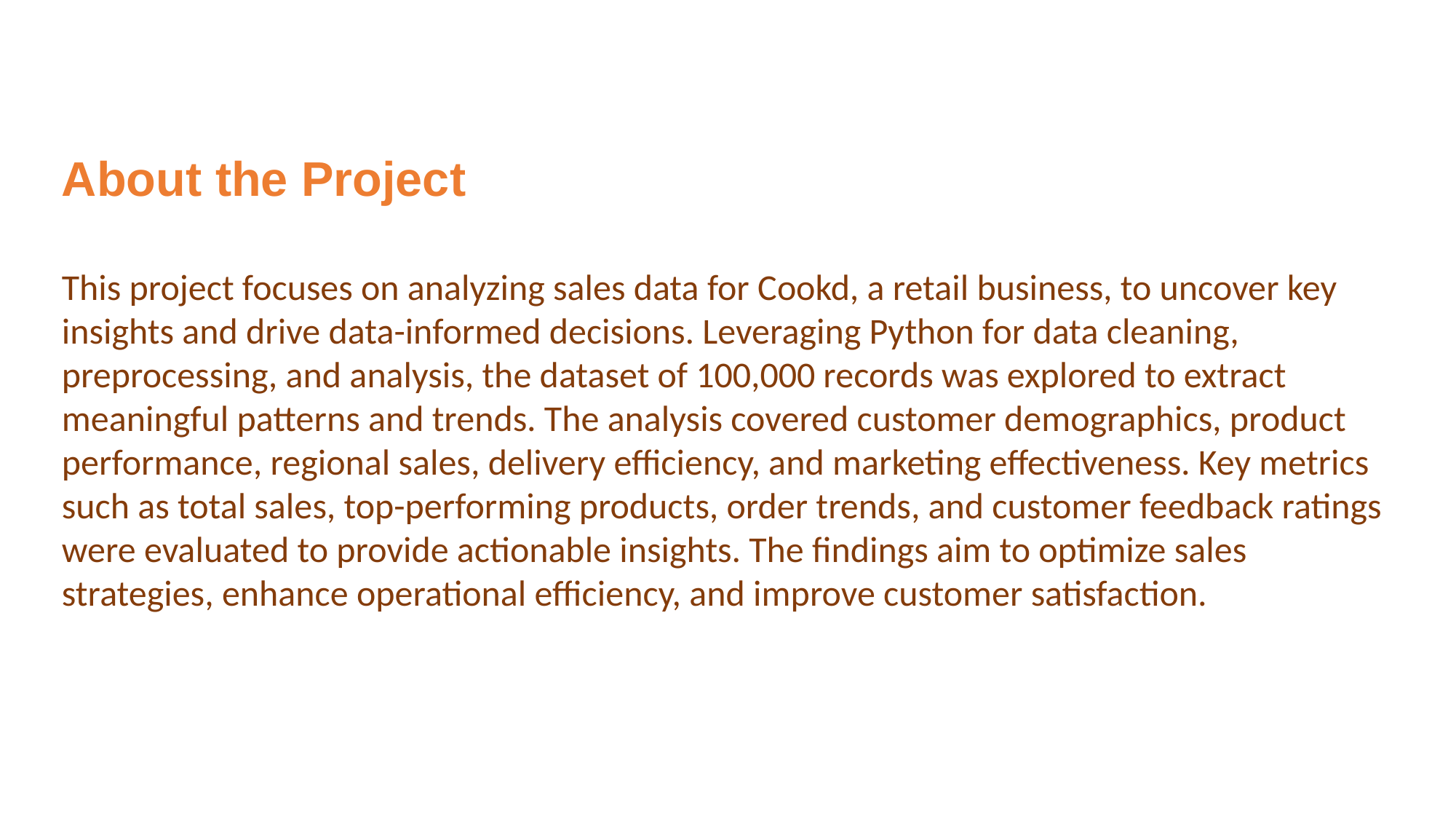

About the Project

This project focuses on analyzing sales data for Cookd, a retail business, to uncover key insights and drive data-informed decisions. Leveraging Python for data cleaning, preprocessing, and analysis, the dataset of 100,000 records was explored to extract meaningful patterns and trends. The analysis covered customer demographics, product performance, regional sales, delivery efficiency, and marketing effectiveness. Key metrics such as total sales, top-performing products, order trends, and customer feedback ratings were evaluated to provide actionable insights. The findings aim to optimize sales strategies, enhance operational efficiency, and improve customer satisfaction.